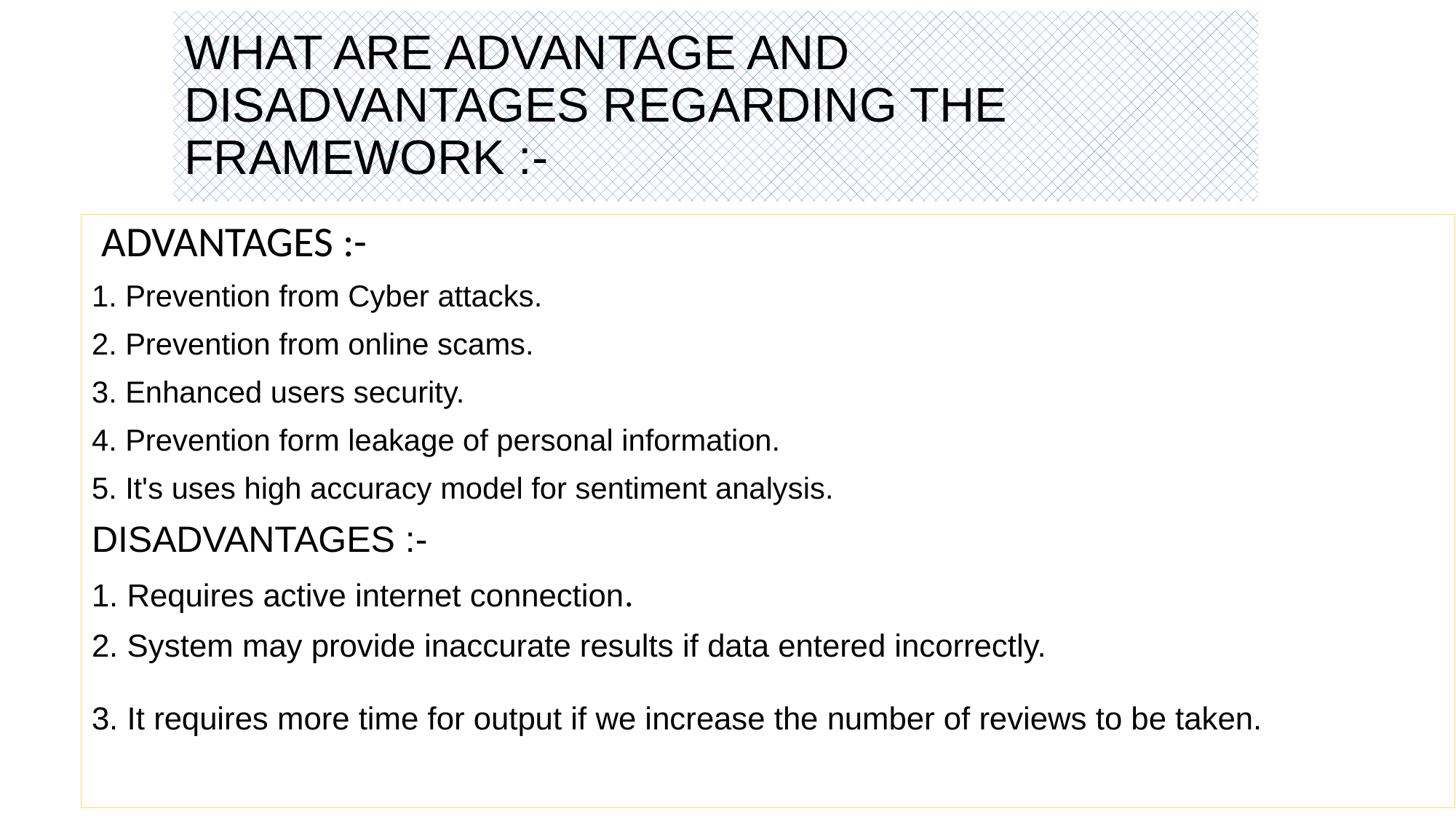

# WHAT ARE ADVANTAGE AND DISADVANTAGES REGARDING THE FRAMEWORK :-
 ADVANTAGES :-
1. Prevention from Cyber attacks.
2. Prevention from online scams.
3. Enhanced users security.
4. Prevention form leakage of personal information.
5. It's uses high accuracy model for sentiment analysis.
DISADVANTAGES :-
1. Requires active internet connection.
2. System may provide inaccurate results if data entered incorrectly.
3. It requires more time for output if we increase the number of reviews to be taken.